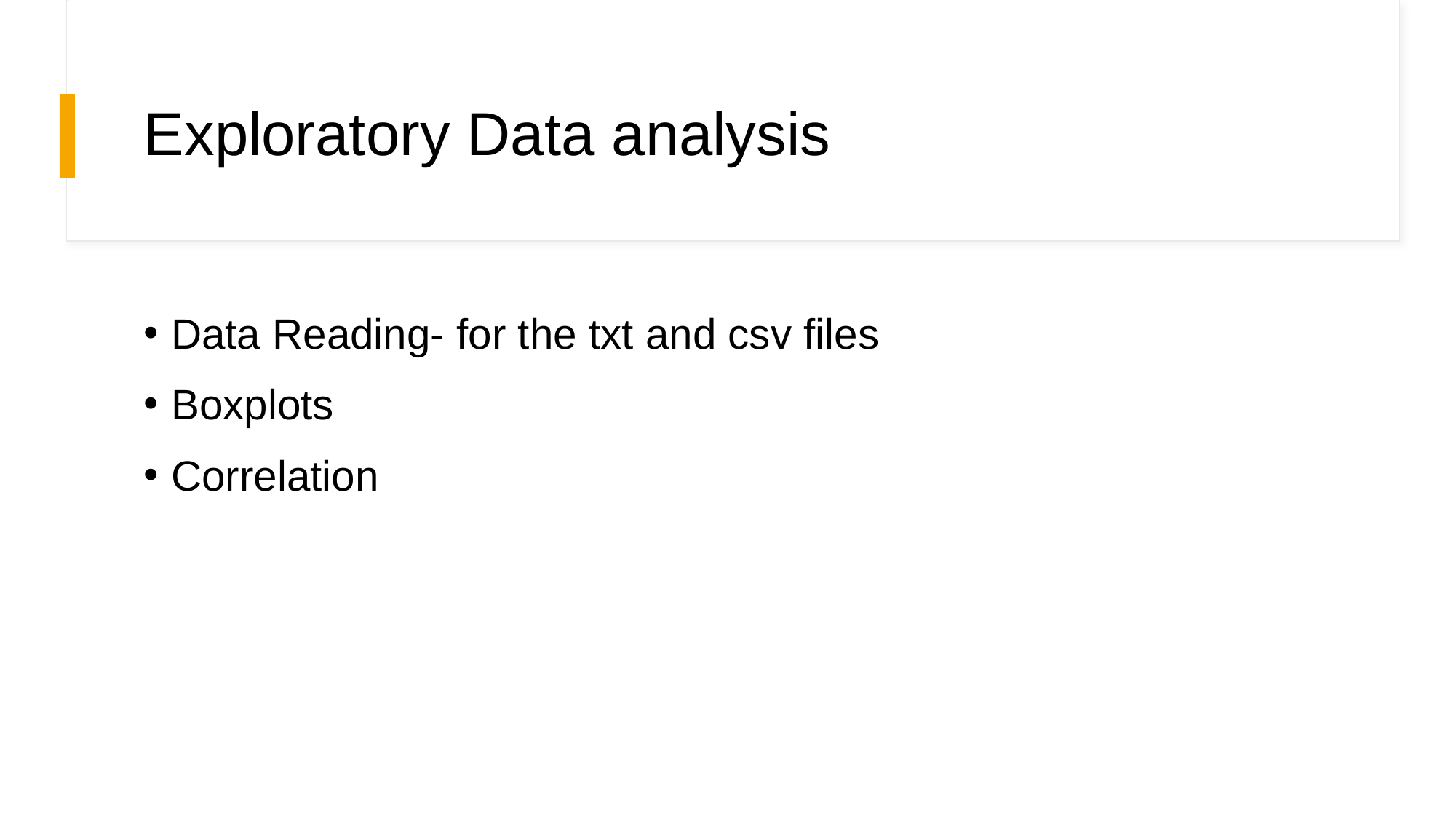

# Exploratory Data analysis
Data Reading- for the txt and csv files
Boxplots
Correlation